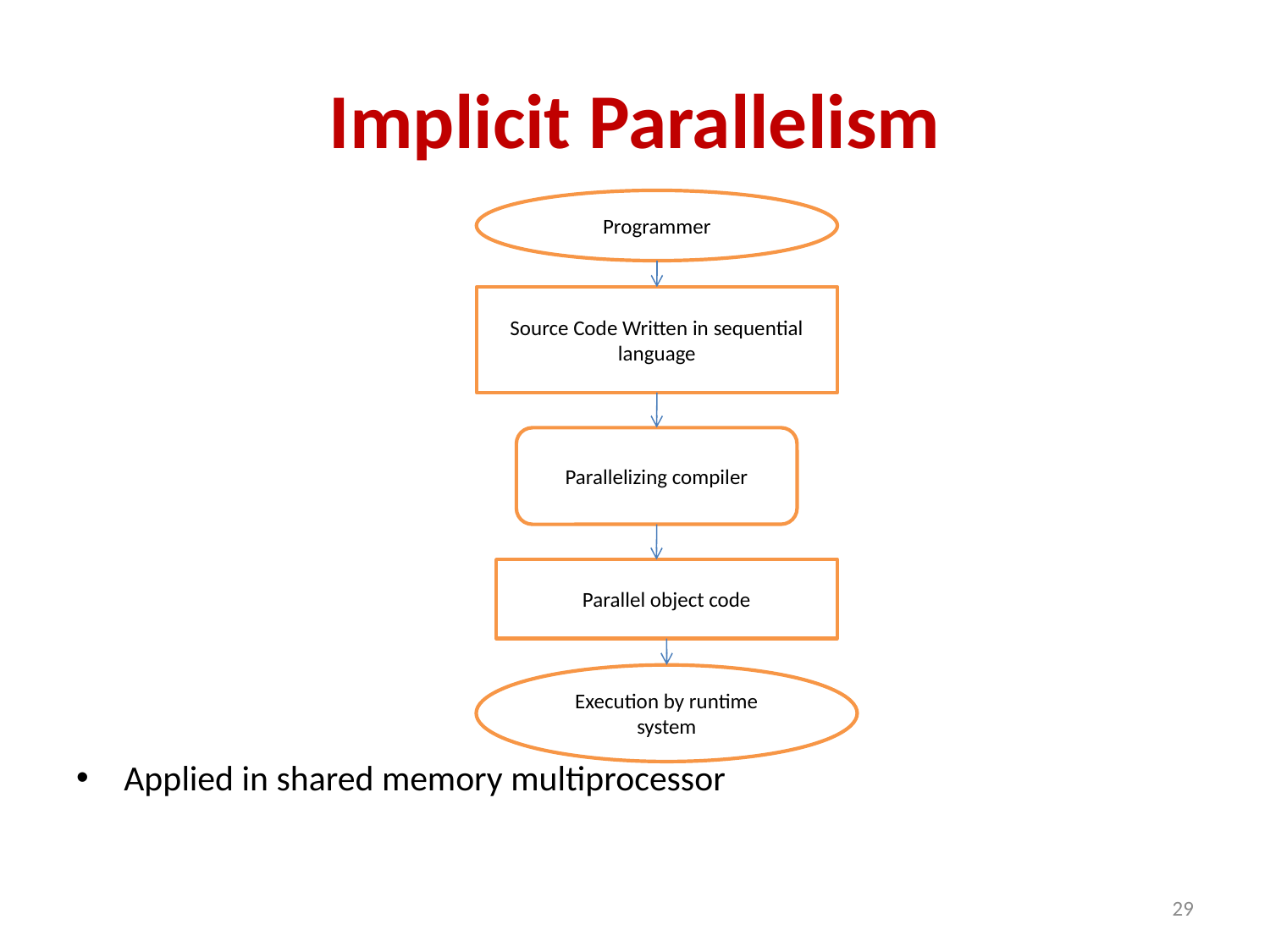

# Implicit Parallelism
Programmer
Source Code Written in sequential language
Parallelizing compiler
Parallel object code
Execution by runtime system

Applied in shared memory multiprocessor
29